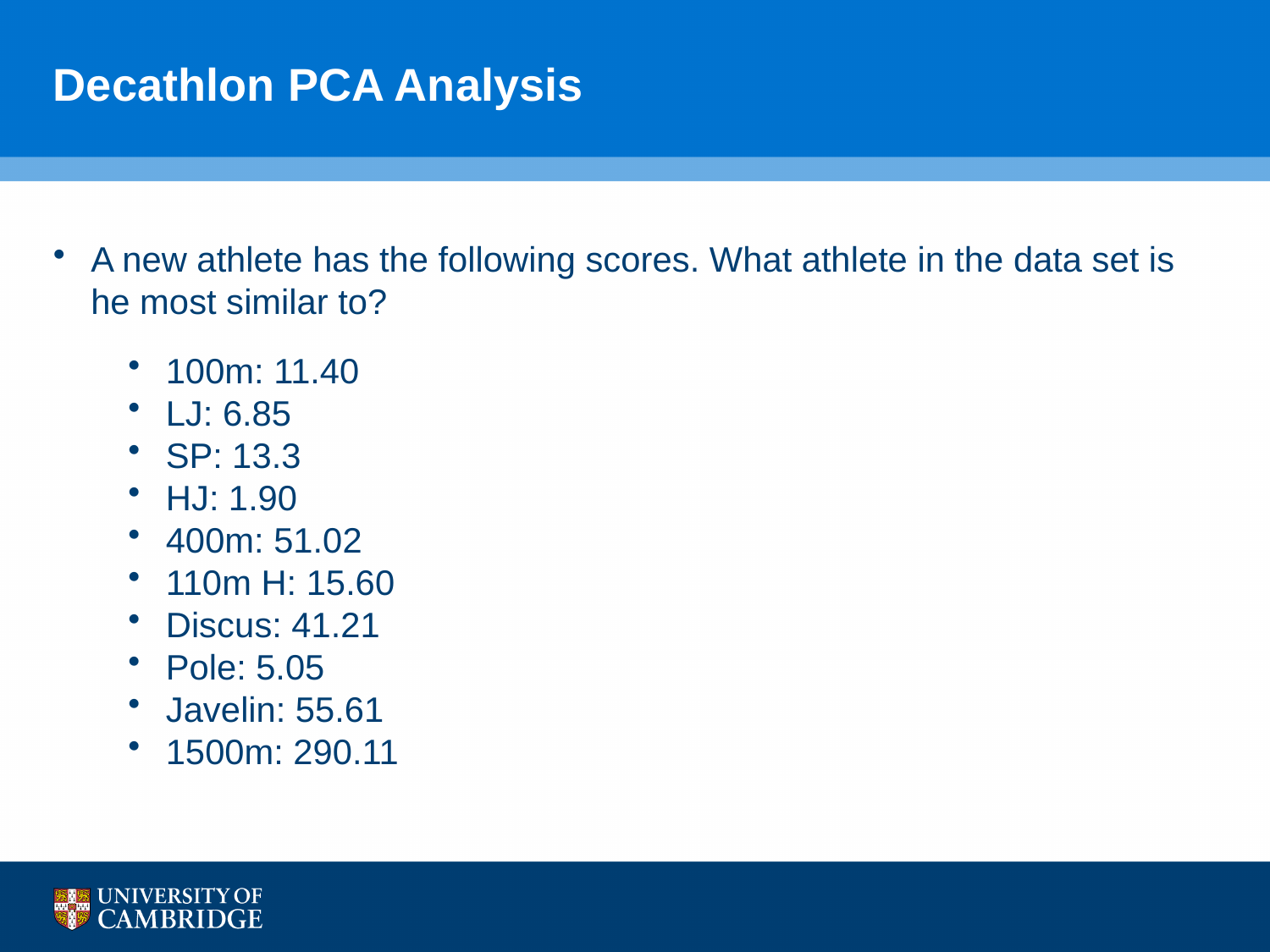

# Decathlon PCA Analysis
A new athlete has the following scores. What athlete in the data set is he most similar to?
100m: 11.40
LJ: 6.85
SP: 13.3
HJ: 1.90
400m: 51.02
110m H: 15.60
Discus: 41.21
Pole: 5.05
Javelin: 55.61
1500m: 290.11